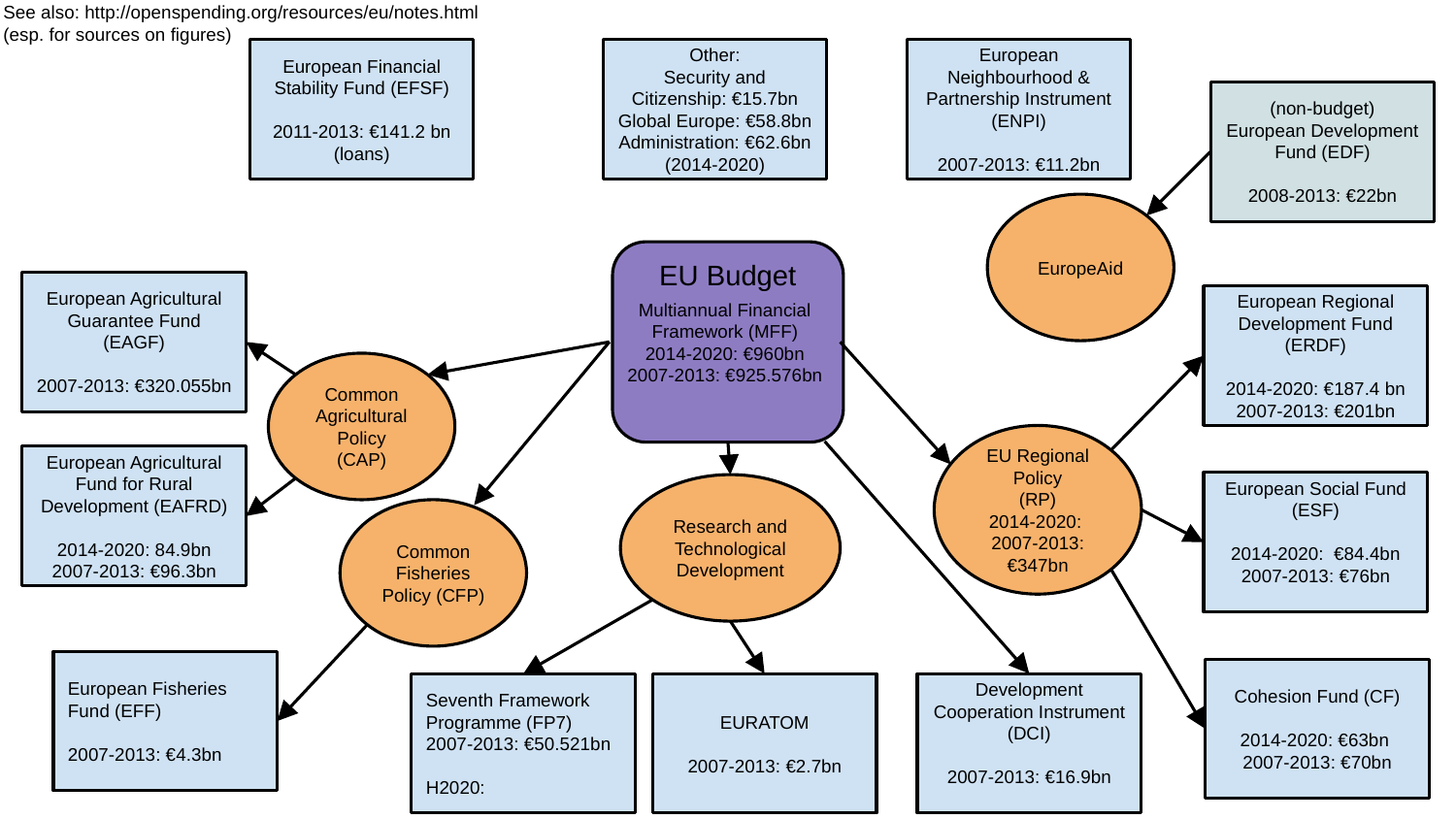

See also: http://openspending.org/resources/eu/notes.html
(esp. for sources on figures)
European Financial Stability Fund (EFSF)
2011-2013: €141.2 bn (loans)
Other:
Security and Citizenship: €15.7bn
Global Europe: €58.8bn
Administration: €62.6bn
(2014-2020)
European Neighbourhood & Partnership Instrument (ENPI)
2007-2013: €11.2bn
(non-budget)
European Development Fund (EDF)
2008-2013: €22bn
EuropeAid

EU Budget
European Agricultural Guarantee Fund (EAGF)
2007-2013: €320.055bn
European Regional Development Fund (ERDF)
2014-2020: €187.4 bn
2007-2013: €201bn
Multiannual Financial Framework (MFF)
2014-2020: €960bn
2007-2013: €925.576bn
Common Agricultural Policy (CAP)
EU Regional Policy
(RP)
2014-2020:
2007-2013: €347bn
European Agricultural Fund for Rural Development (EAFRD)
2014-2020: 84.9bn
2007-2013: €96.3bn
European Social Fund (ESF)
2014-2020:  €84.4bn
2007-2013: €76bn
Research and Technological Development
Common Fisheries Policy (CFP)
European Fisheries Fund (EFF)
2007-2013: €4.3bn
Cohesion Fund (CF)
2014-2020: €63bn
2007-2013: €70bn
Seventh Framework Programme (FP7)
2007-2013: €50.521bn

H2020:
EURATOM
2007-2013: €2.7bn
Development Cooperation Instrument (DCI)
2007-2013: €16.9bn